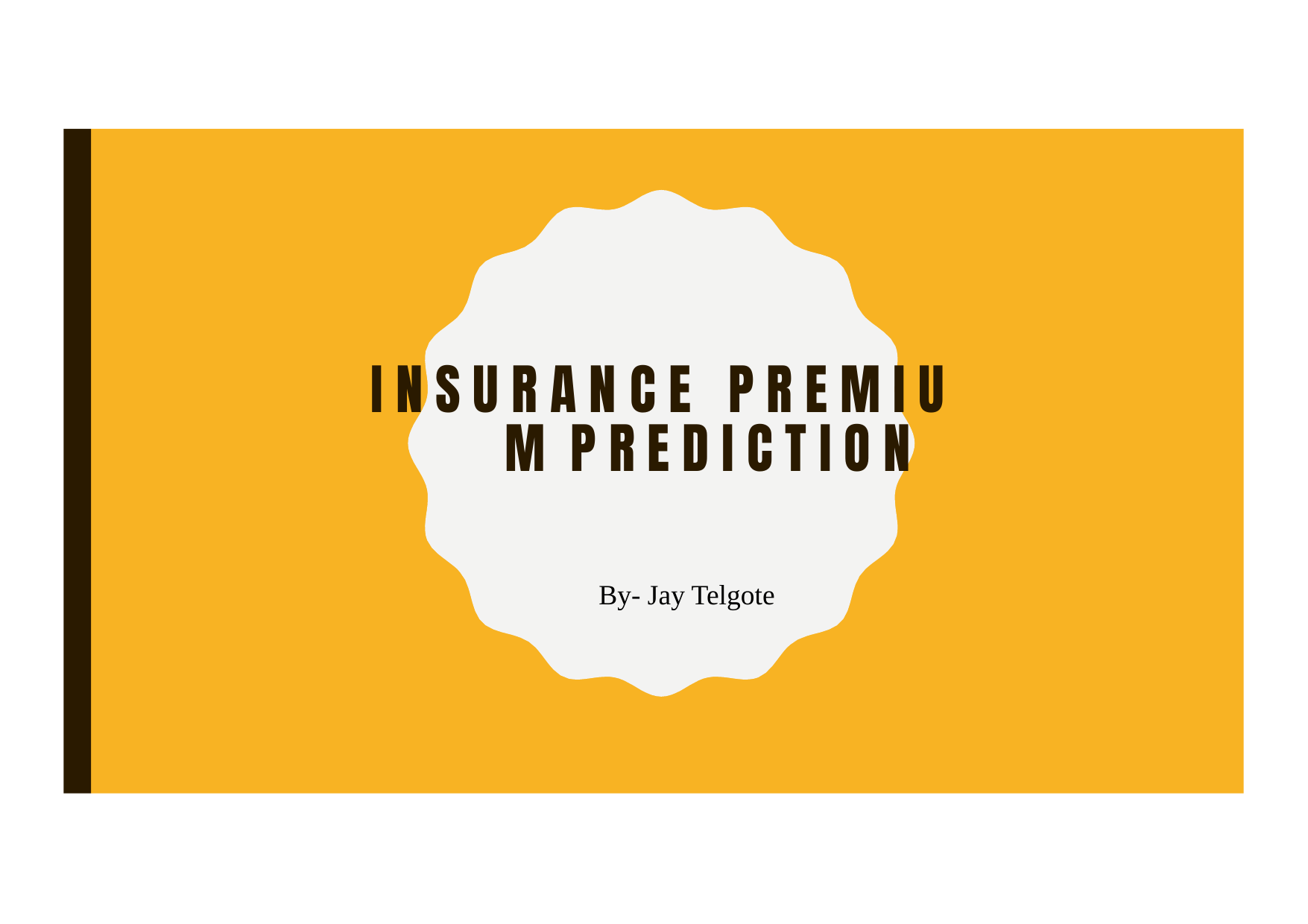

# I N S U R A N C E	P R E M I U M  P R E D I C T I O N
By- Jay Telgote